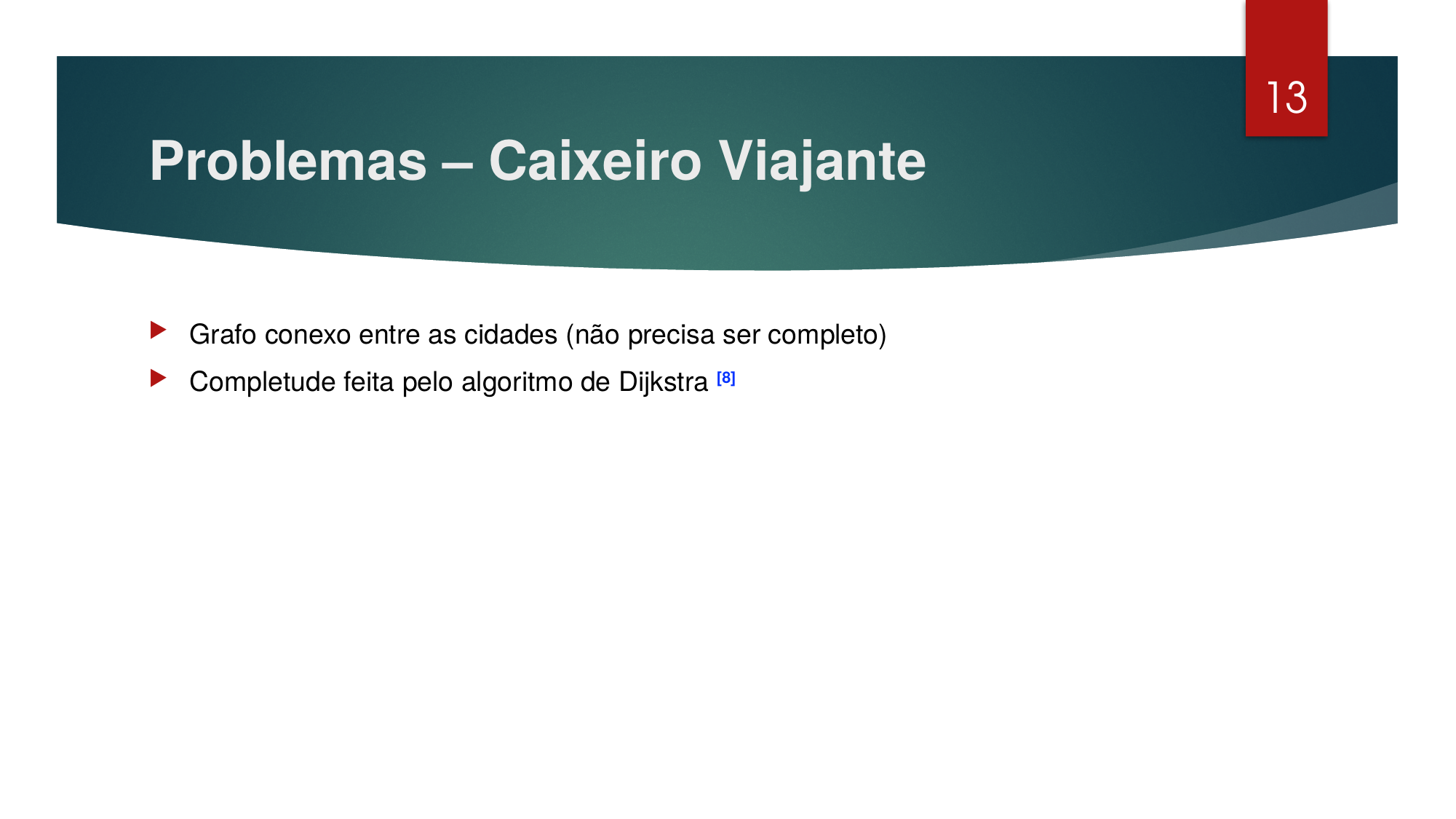

13
# Problemas – Caixeiro Viajante
Grafo conexo entre as cidades (não precisa ser completo)
Completude feita pelo algoritmo de Dijkstra [8]